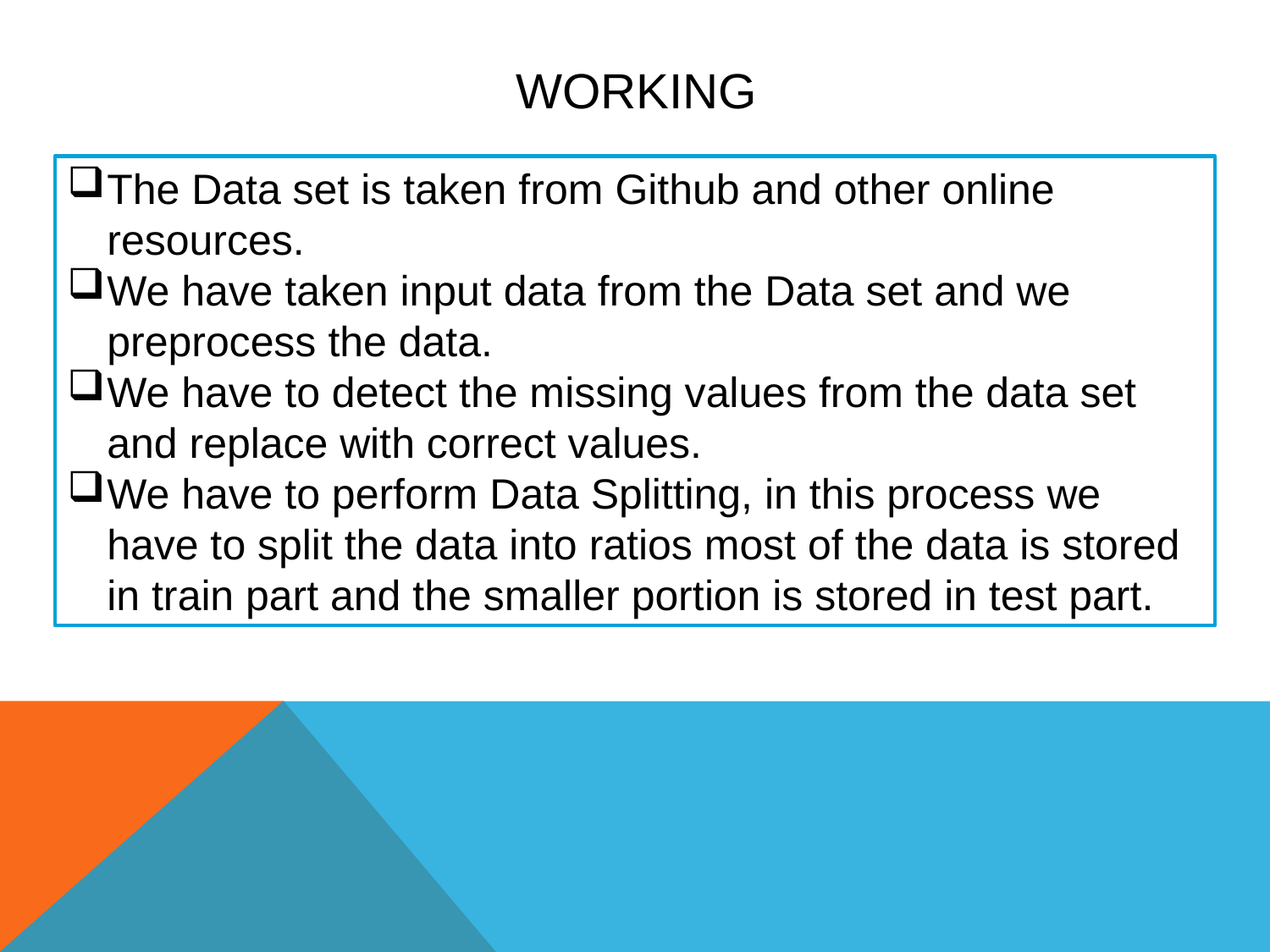

# Working
The Data set is taken from Github and other online resources.
We have taken input data from the Data set and we preprocess the data.
We have to detect the missing values from the data set and replace with correct values.
We have to perform Data Splitting, in this process we have to split the data into ratios most of the data is stored in train part and the smaller portion is stored in test part.